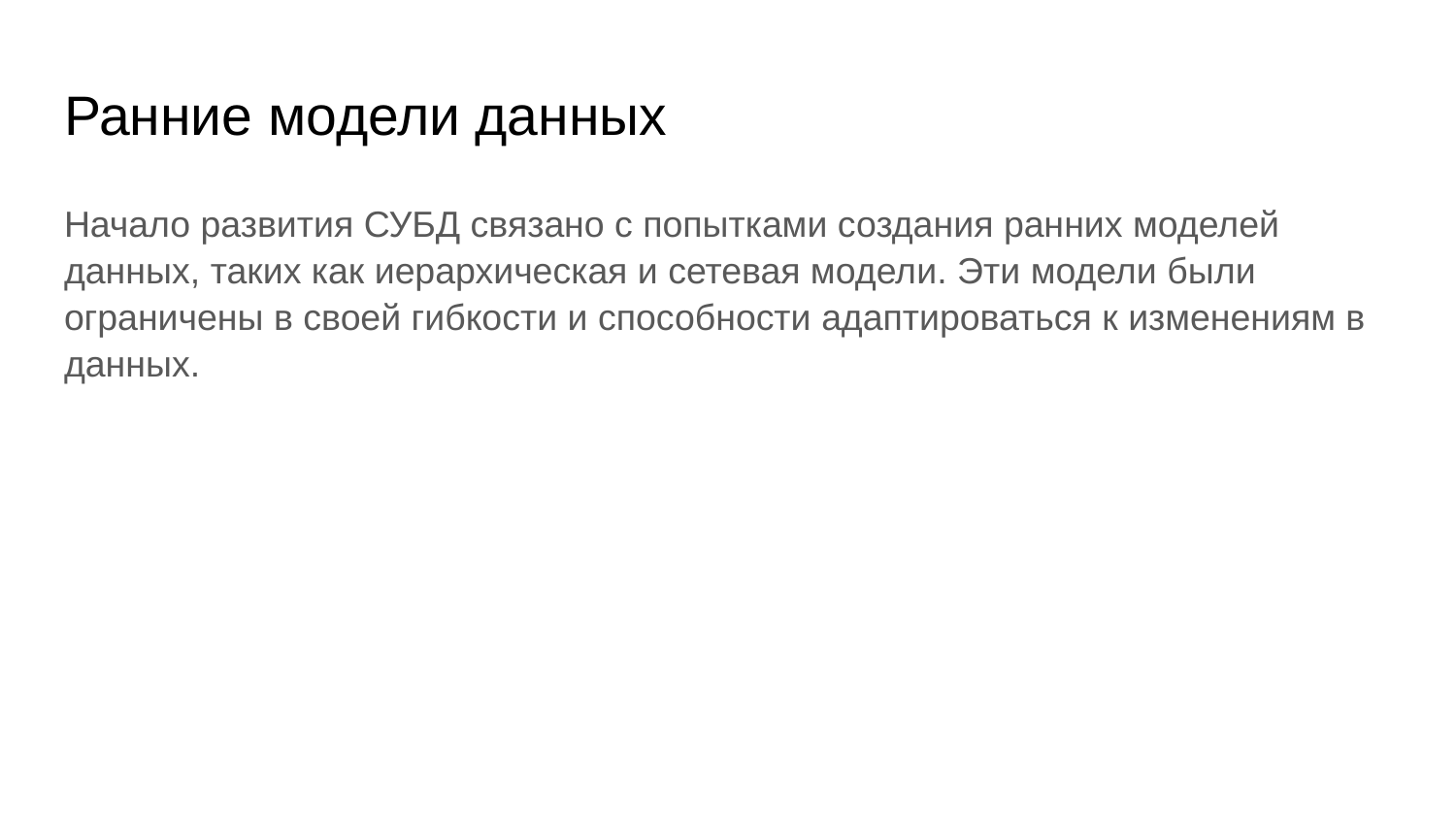

# Ранние модели данных
Начало развития СУБД связано с попытками создания ранних моделей данных, таких как иерархическая и сетевая модели. Эти модели были ограничены в своей гибкости и способности адаптироваться к изменениям в данных.